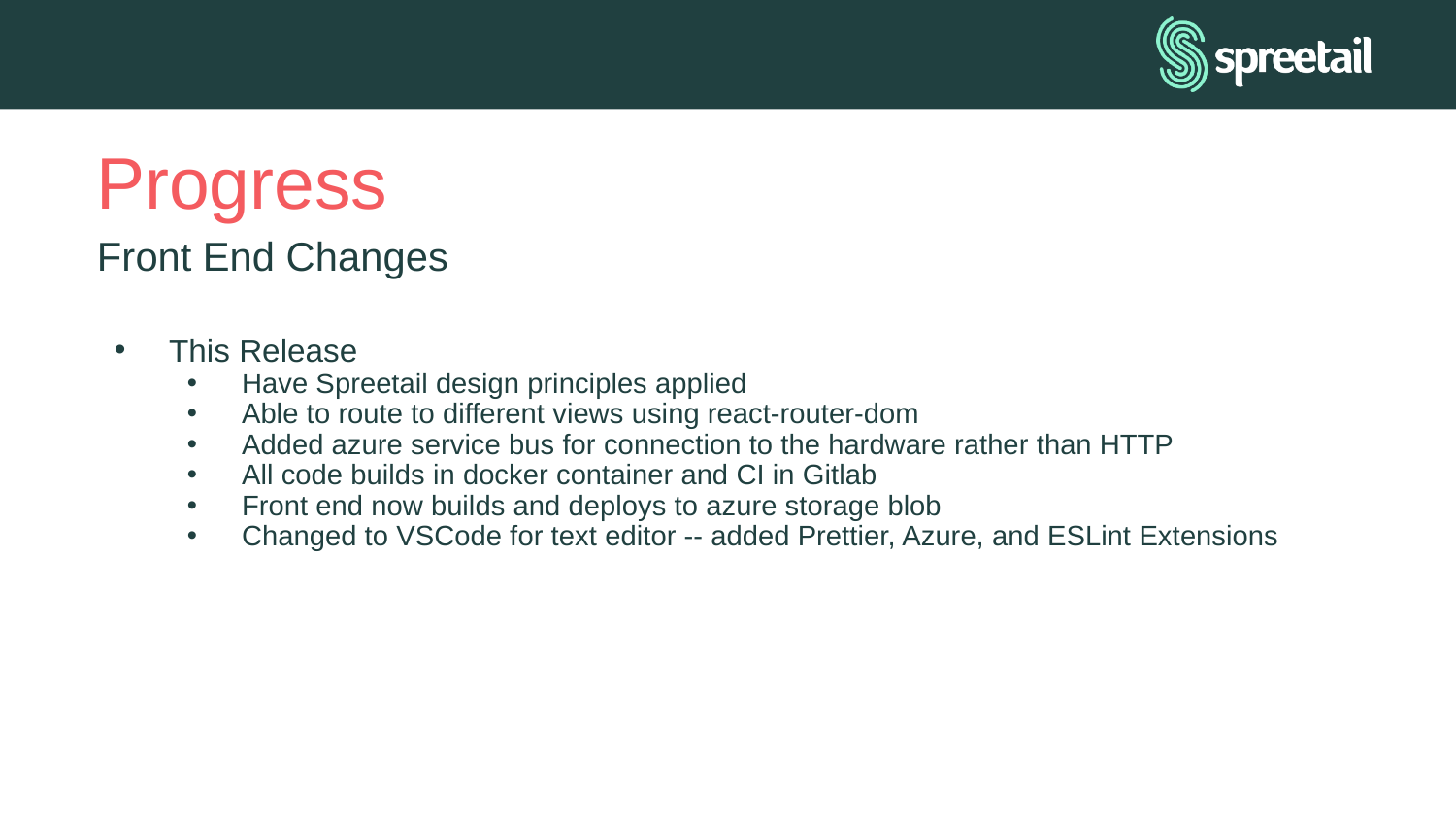

# Progress
Front End Changes
This Release
Have Spreetail design principles applied
Able to route to different views using react-router-dom
Added azure service bus for connection to the hardware rather than HTTP
All code builds in docker container and CI in Gitlab
Front end now builds and deploys to azure storage blob
Changed to VSCode for text editor -- added Prettier, Azure, and ESLint Extensions